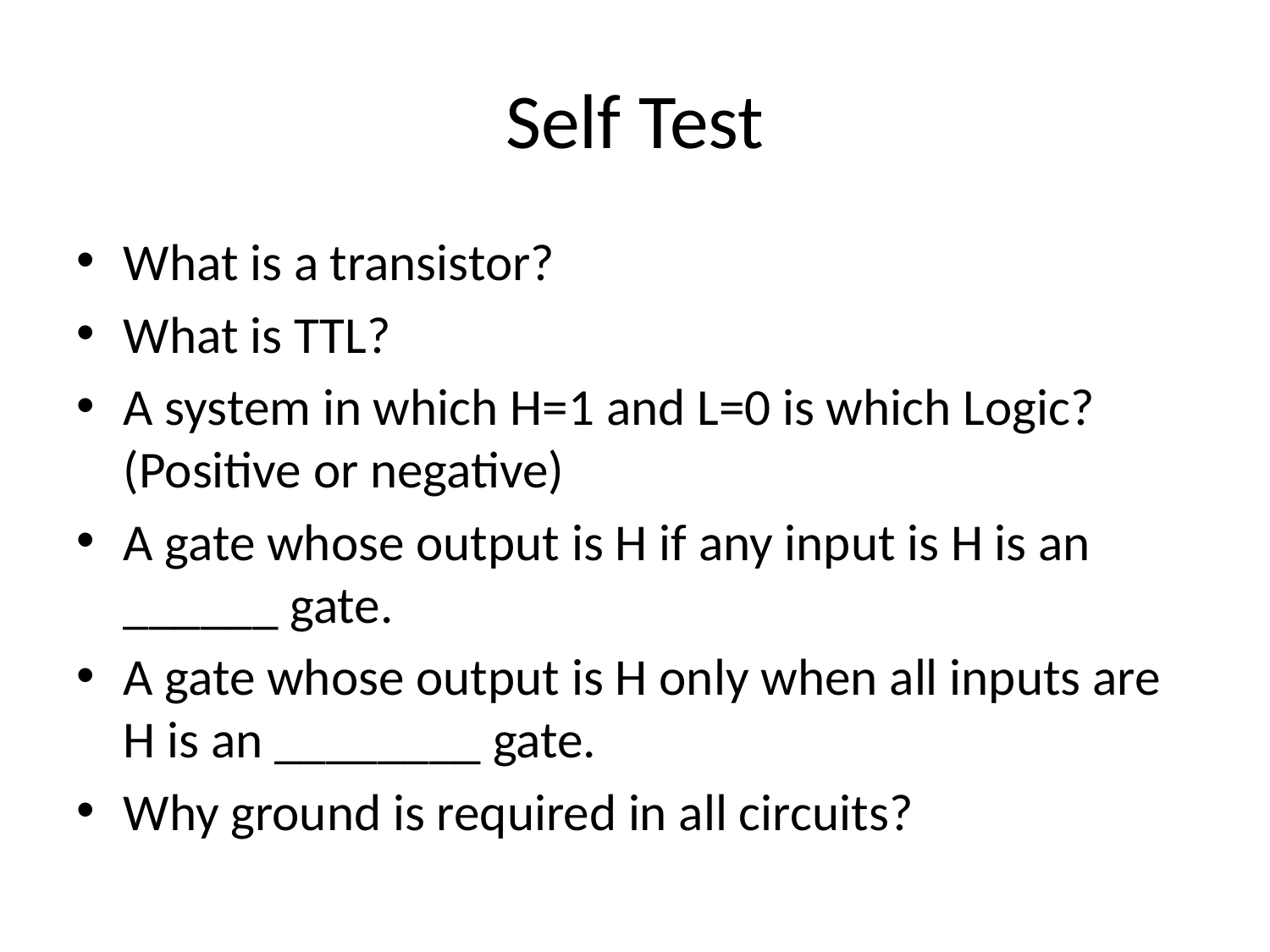

# Self Test
What is a transistor?
What is TTL?
A system in which H=1 and L=0 is which Logic? (Positive or negative)
A gate whose output is H if any input is H is an ______ gate.
A gate whose output is H only when all inputs are H is an ________ gate.
Why ground is required in all circuits?